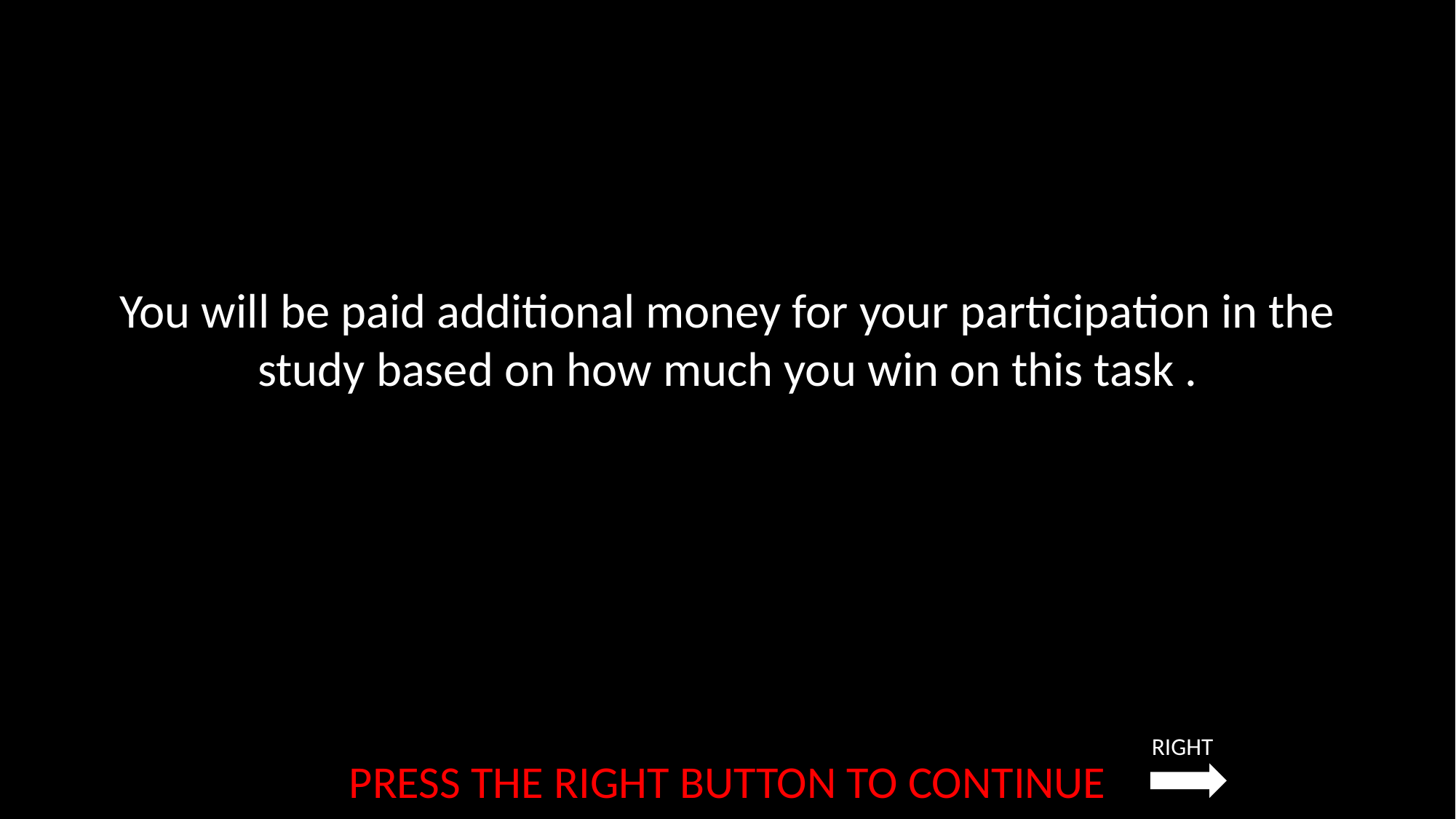

You will be paid additional money for your participation in the study based on how much you win on this task .
RIGHT
PRESS THE RIGHT BUTTON TO CONTINUE